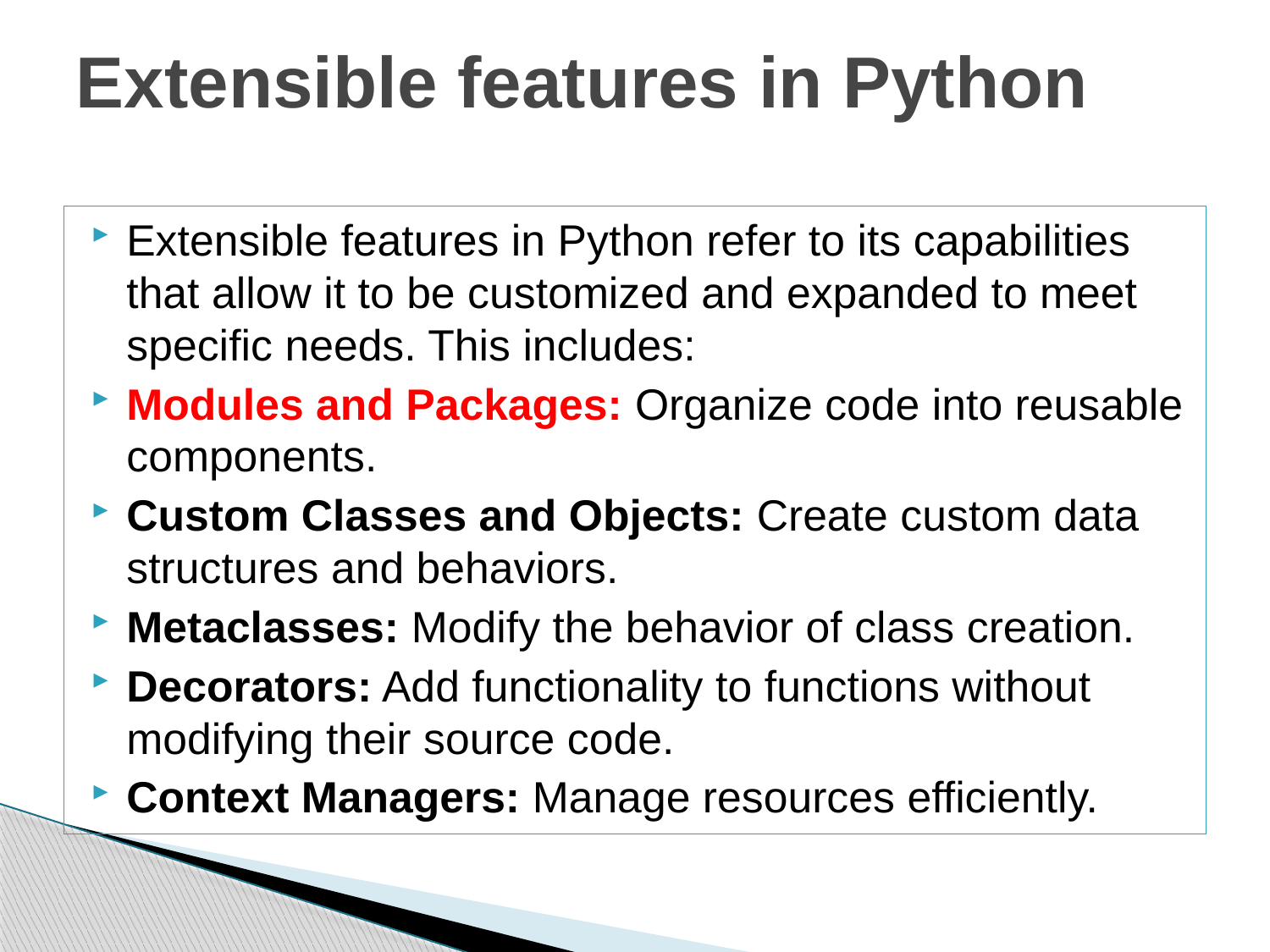

# Extensible features in Python
Extensible features in Python refer to its capabilities that allow it to be customized and expanded to meet specific needs. This includes:
Modules and Packages: Organize code into reusable components.
Custom Classes and Objects: Create custom data structures and behaviors.
Metaclasses: Modify the behavior of class creation.
Decorators: Add functionality to functions without modifying their source code.
Context Managers: Manage resources efficiently.